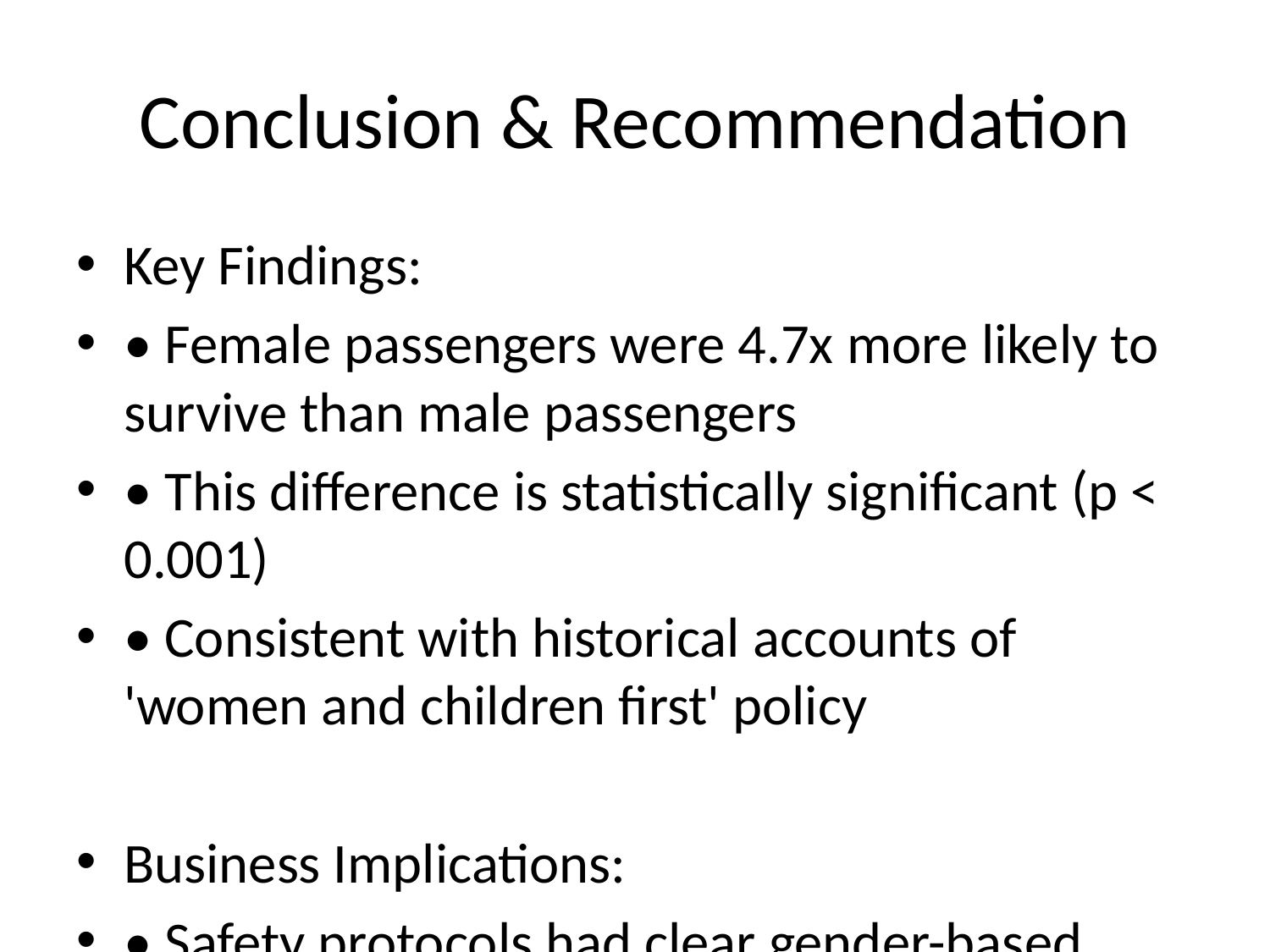

# Conclusion & Recommendation
Key Findings:
• Female passengers were 4.7x more likely to survive than male passengers
• This difference is statistically significant (p < 0.001)
• Consistent with historical accounts of 'women and children first' policy

Business Implications:
• Safety protocols had clear gender-based priorities
• Important historical lesson for modern safety planning
• Demonstrates need for equitable emergency procedures

Recommendation:
Modern cruise lines should ensure safety protocols that protect all passengers equally